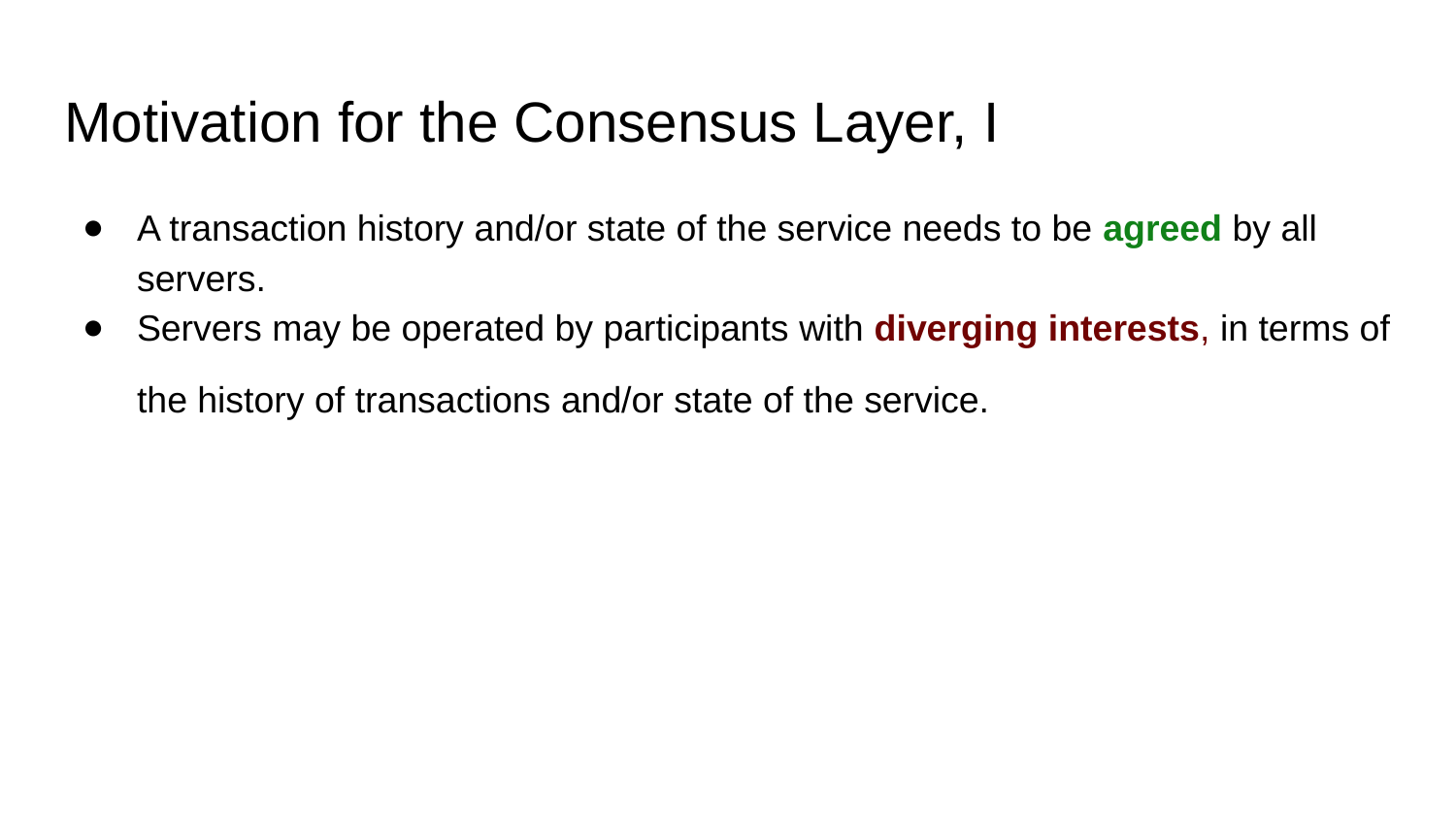

# Motivation for the Consensus Layer, I
A transaction history and/or state of the service needs to be agreed by all servers.
Servers may be operated by participants with diverging interests, in terms of the history of transactions and/or state of the service.